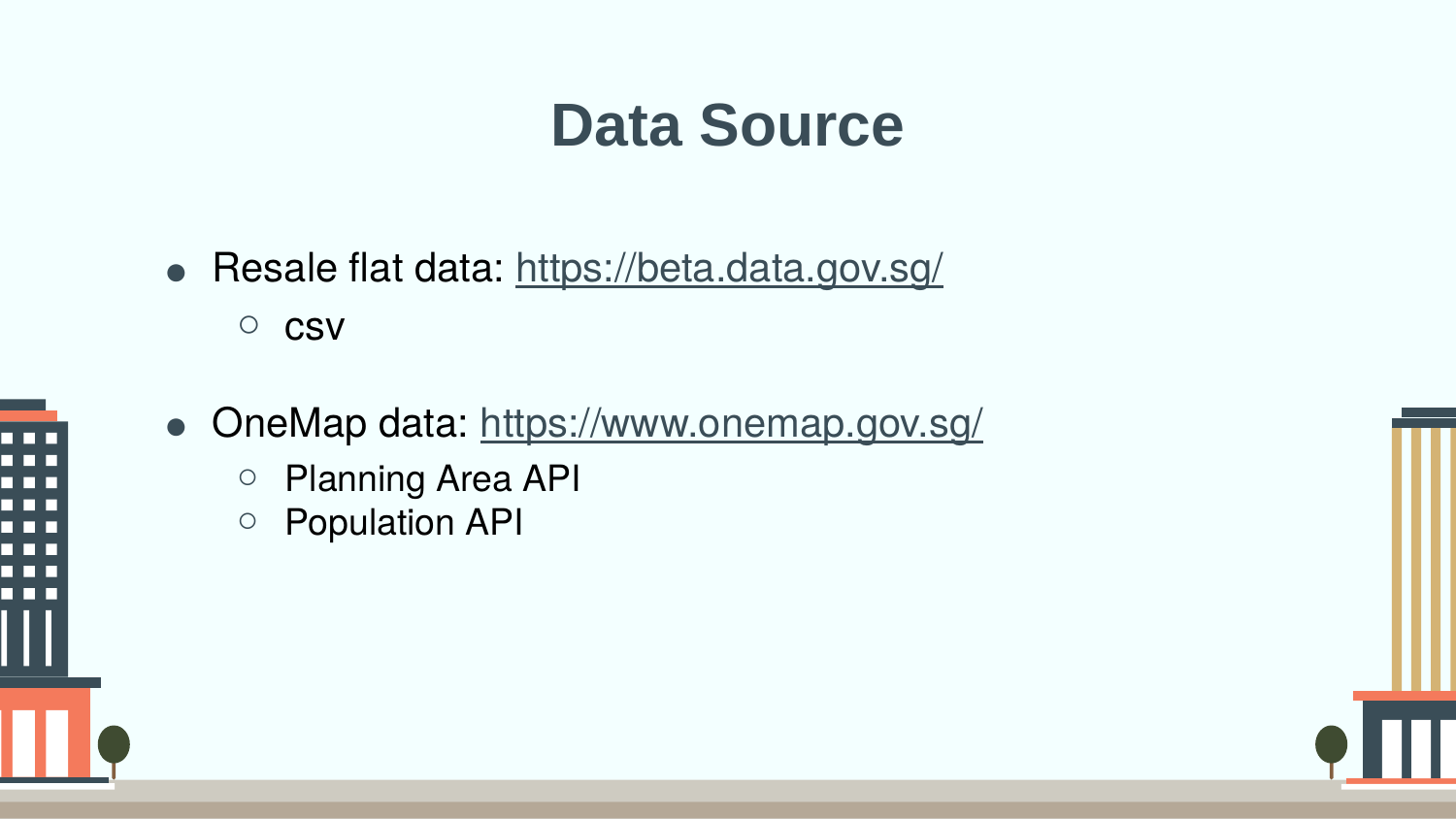

# Data Source
Resale flat data: https://beta.data.gov.sg/
csv

OneMap data: https://www.onemap.gov.sg/
Planning Area API
Population API